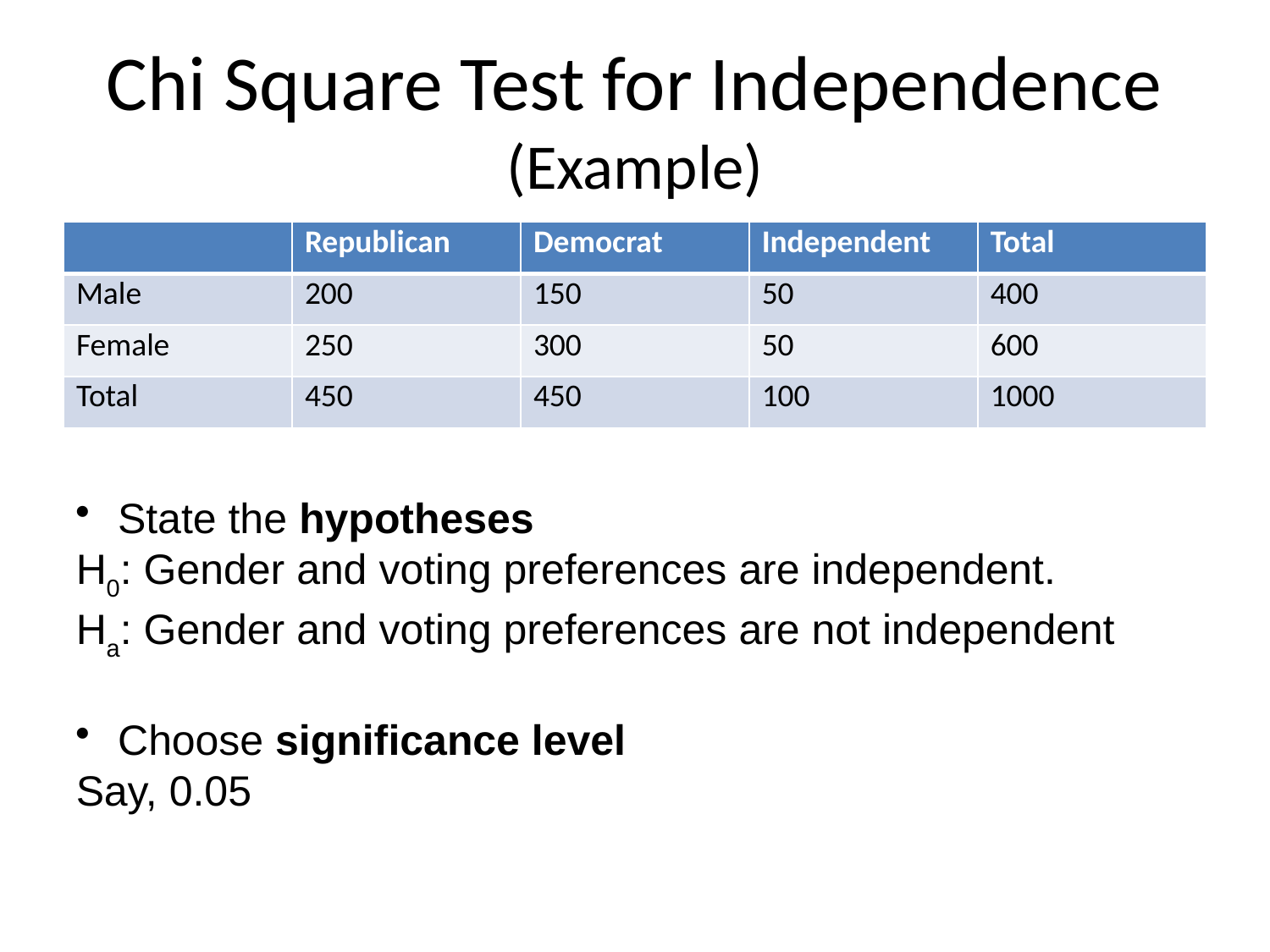

# Chi Square Test for Independence (Example)
|  | Republican | Democrat | Independent | Total |
| --- | --- | --- | --- | --- |
| Male | 200 | 150 | 50 | 400 |
| Female | 250 | 300 | 50 | 600 |
| Total | 450 | 450 | 100 | 1000 |
 State the hypotheses
H0: Gender and voting preferences are independent.
Ha: Gender and voting preferences are not independent

 Choose significance level
Say, 0.05